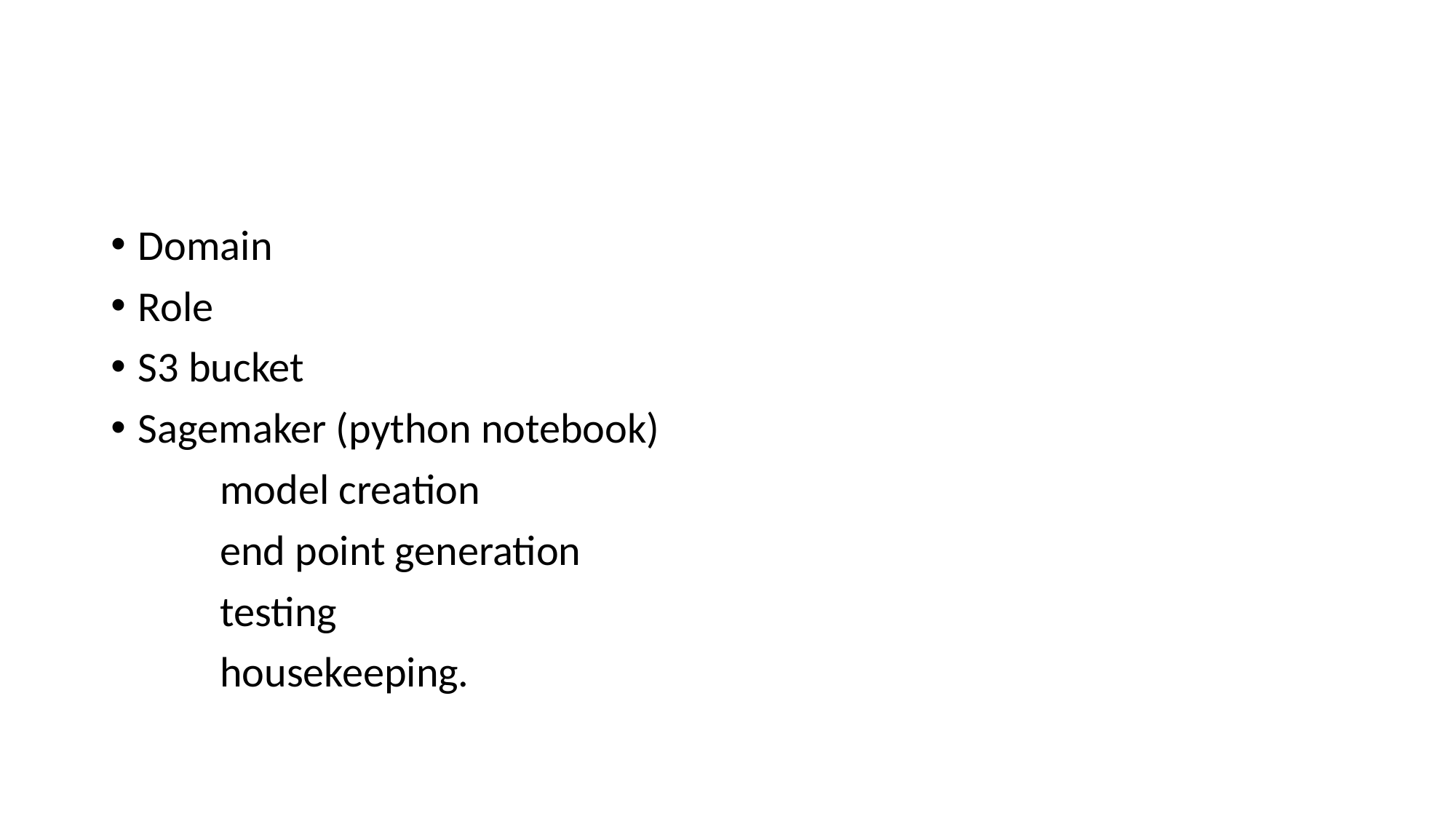

#
Domain
Role
S3 bucket
Sagemaker (python notebook)
	model creation
	end point generation
	testing
	housekeeping.